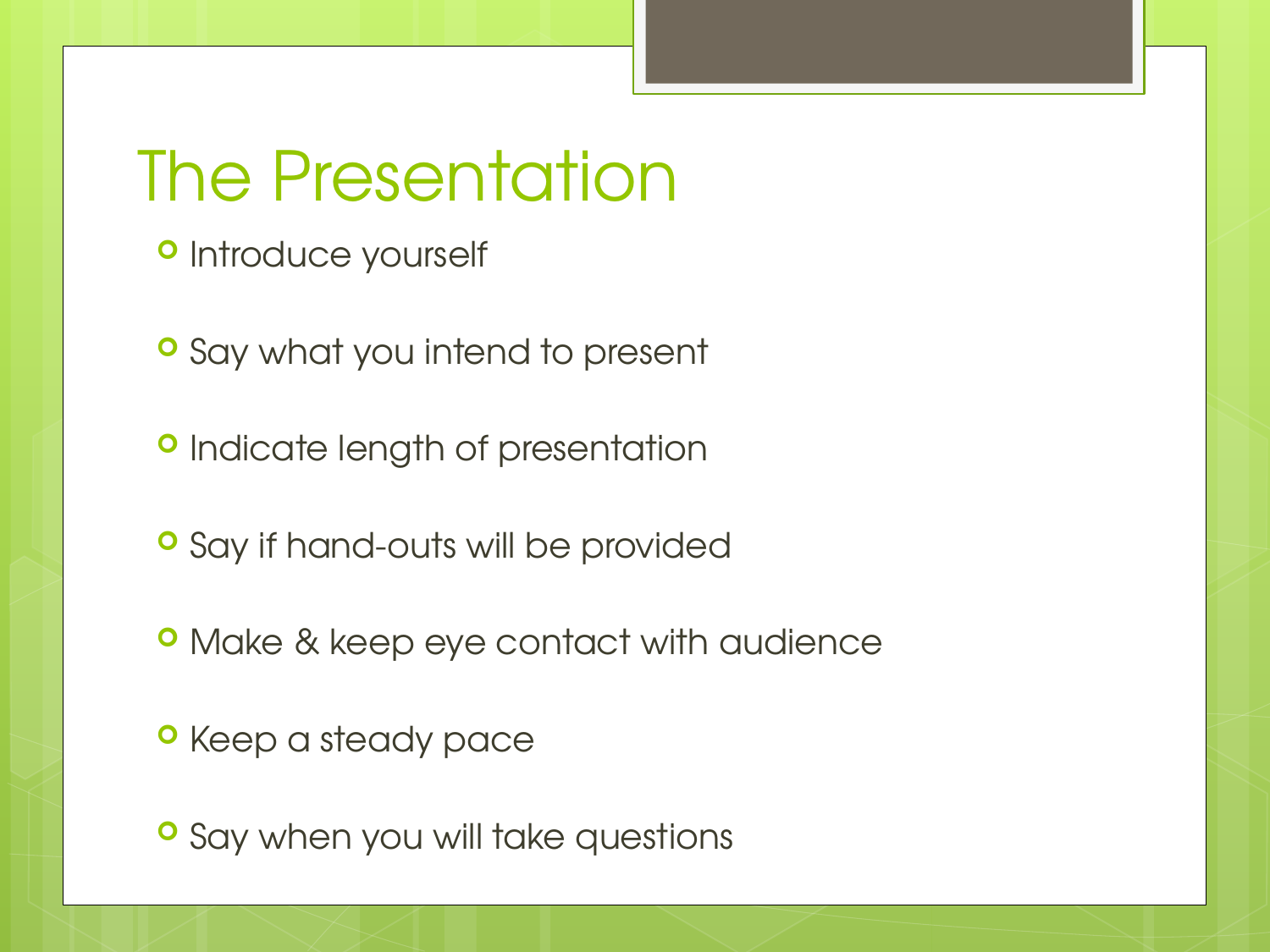

# The Presentation
Introduce yourself

Say what you intend to present

Indicate length of presentation

Say if hand-outs will be provided

Make & keep eye contact with audience

Keep a steady pace

Say when you will take questions